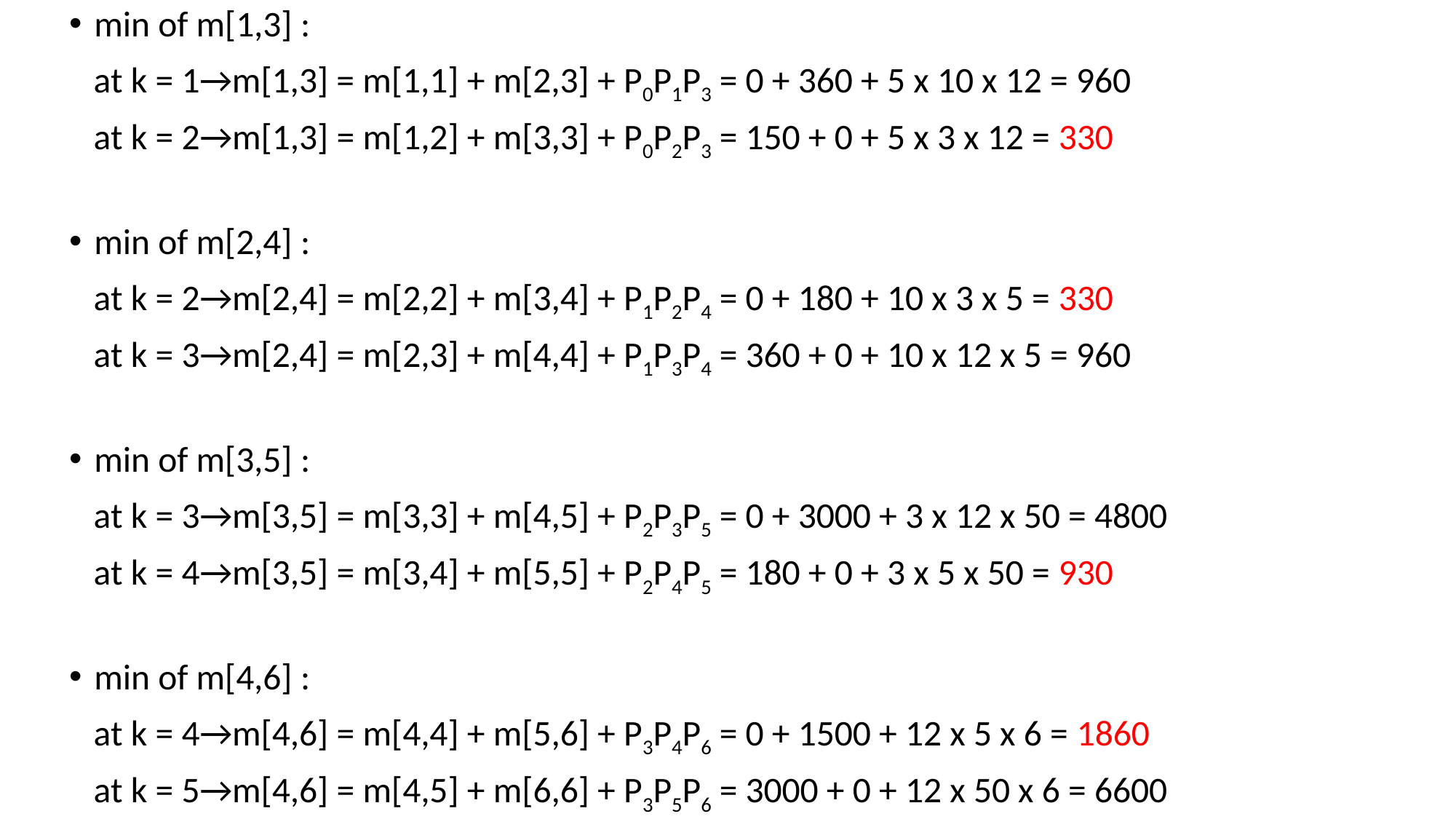

min of m[1,3] :
   at k = 1→m[1,3] = m[1,1] + m[2,3] + P0P1P3 = 0 + 360 + 5 x 10 x 12 = 960
   at k = 2→m[1,3] = m[1,2] + m[3,3] + P0P2P3 = 150 + 0 + 5 x 3 x 12 = 330

min of m[2,4] :
   at k = 2→m[2,4] = m[2,2] + m[3,4] + P1P2P4 = 0 + 180 + 10 x 3 x 5 = 330
   at k = 3→m[2,4] = m[2,3] + m[4,4] + P1P3P4 = 360 + 0 + 10 x 12 x 5 = 960

min of m[3,5] :
   at k = 3→m[3,5] = m[3,3] + m[4,5] + P2P3P5 = 0 + 3000 + 3 x 12 x 50 = 4800
   at k = 4→m[3,5] = m[3,4] + m[5,5] + P2P4P5 = 180 + 0 + 3 x 5 x 50 = 930

min of m[4,6] :
   at k = 4→m[4,6] = m[4,4] + m[5,6] + P3P4P6 = 0 + 1500 + 12 x 5 x 6 = 1860
   at k = 5→m[4,6] = m[4,5] + m[6,6] + P3P5P6 = 3000 + 0 + 12 x 50 x 6 = 6600